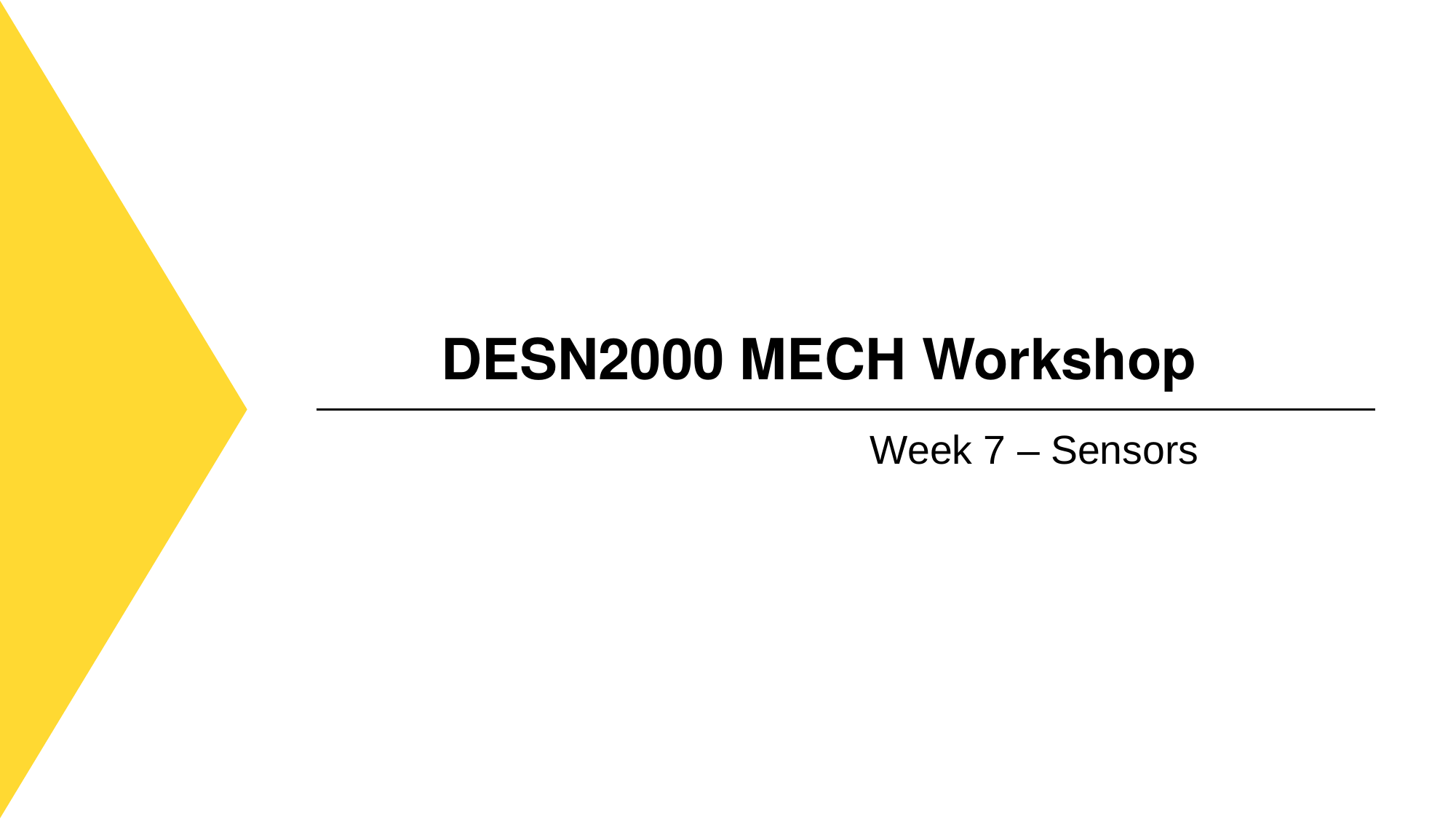

DESN2000 MECH Workshop
Week 7 – Sensors